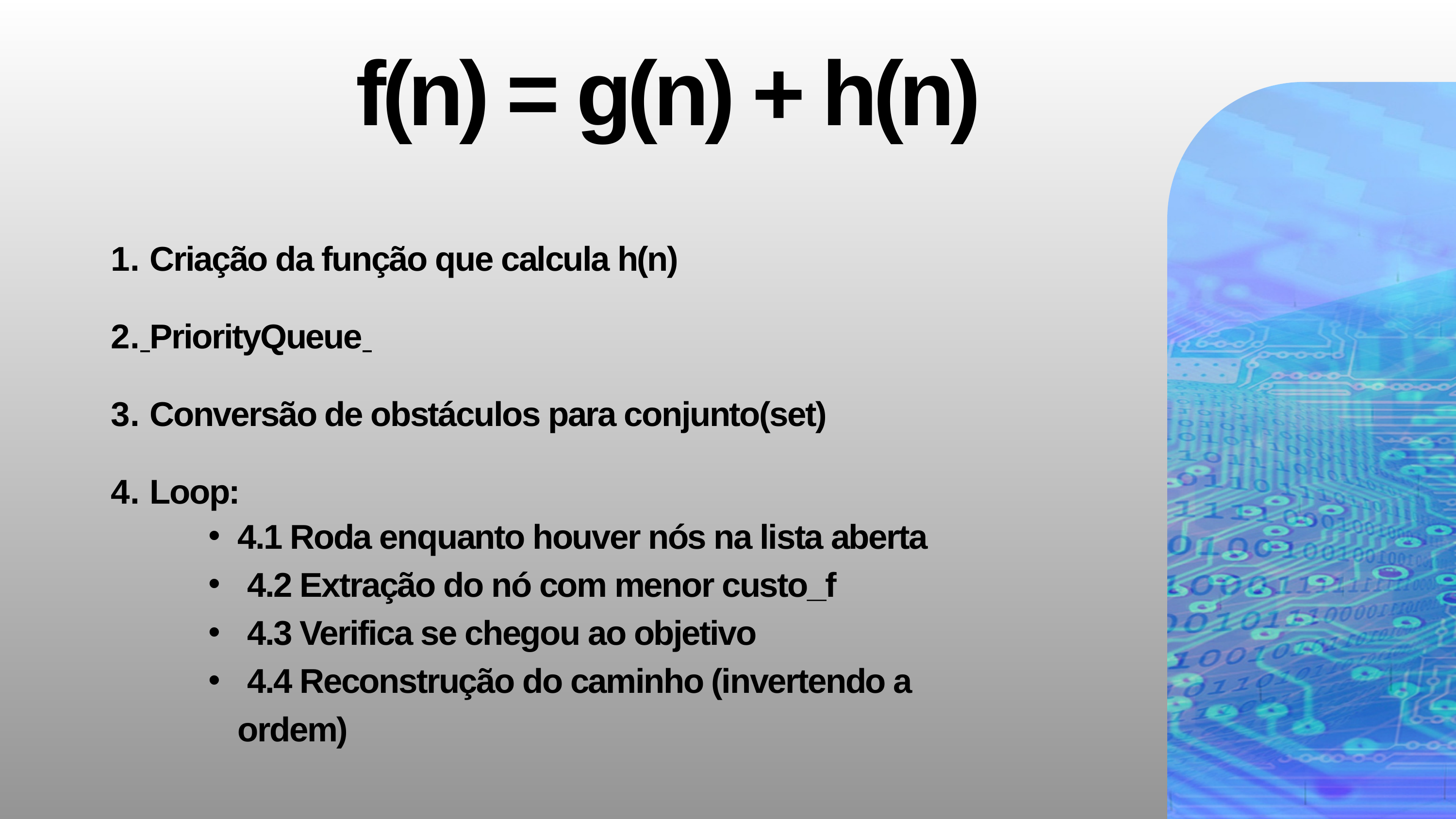

f(n) = g(n) + h(n)

 Criação da função que calcula h(n)
 PriorityQueue
 Conversão de obstáculos para conjunto(set)
 Loop:

4.1 Roda enquanto houver nós na lista aberta
 4.2 Extração do nó com menor custo_f
 4.3 Verifica se chegou ao objetivo
 4.4 Reconstrução do caminho (invertendo a ordem)